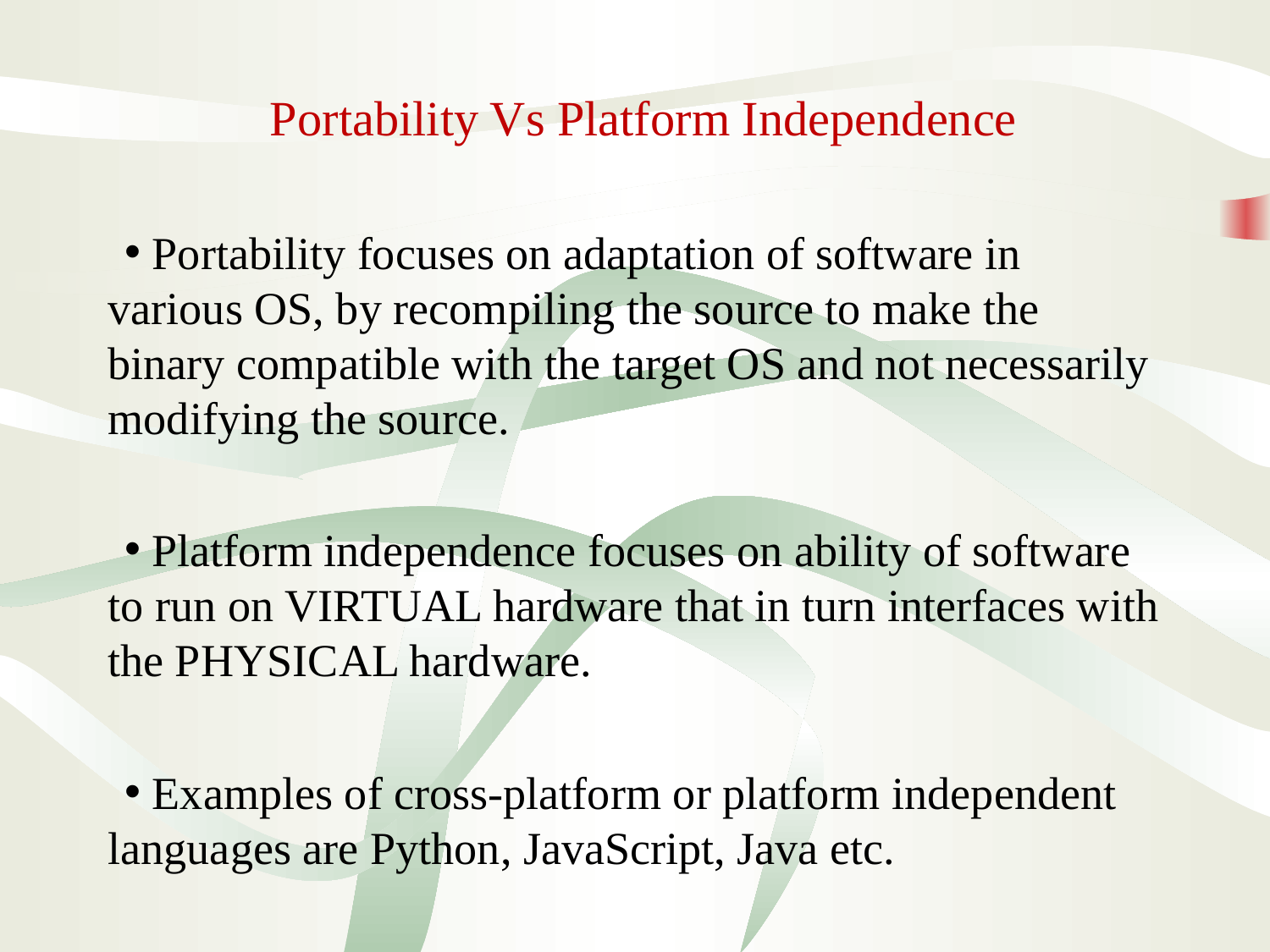

Portability Vs Platform Independence

 Portability focuses on adaptation of software in various OS, by recompiling the source to make the binary compatible with the target OS and not necessarily modifying the source.

 Platform independence focuses on ability of software to run on VIRTUAL hardware that in turn interfaces with the PHYSICAL hardware.

 Examples of cross-platform or platform independent languages are Python, JavaScript, Java etc.